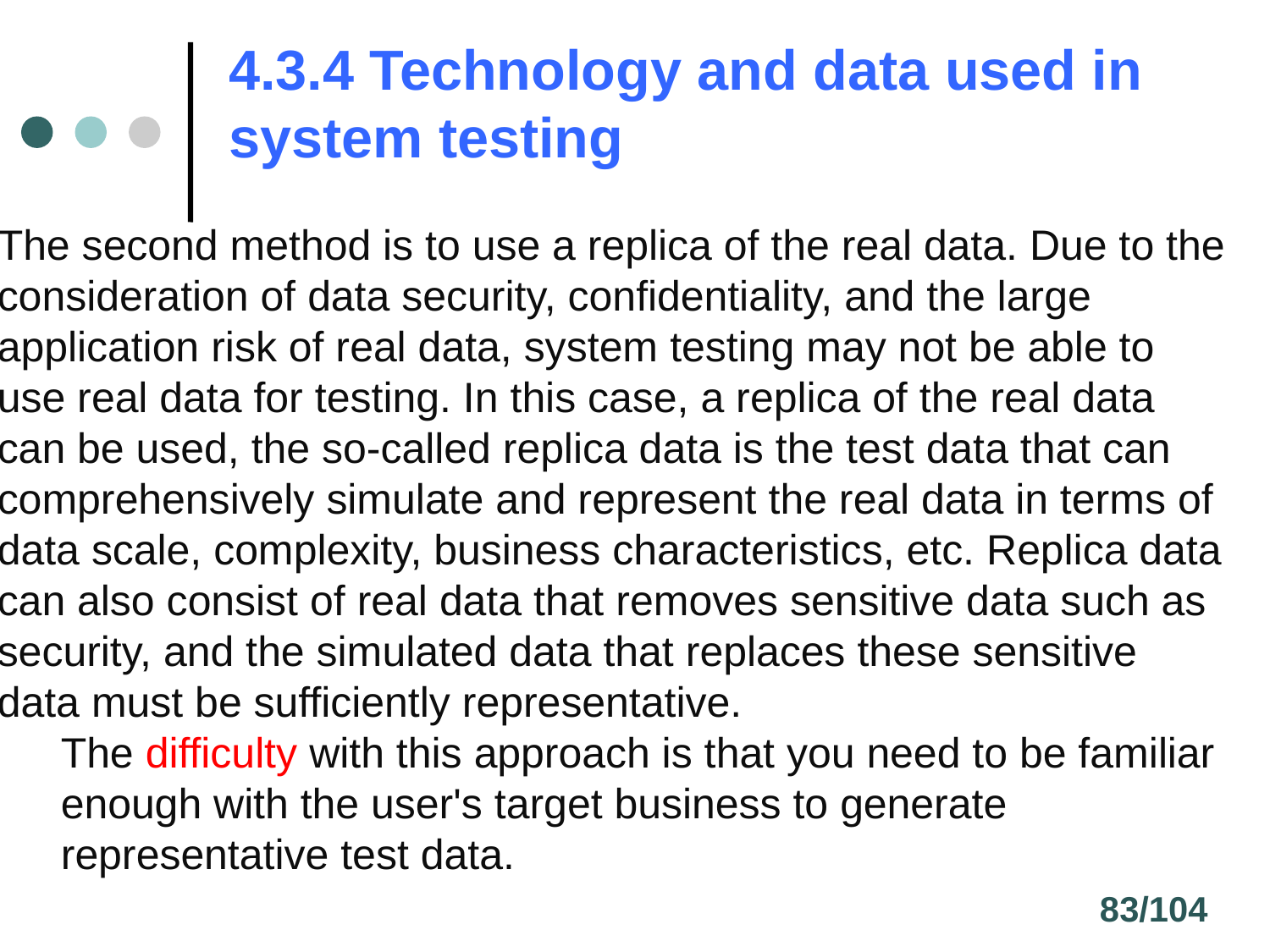

# 4.3.4 Technology and data used in system testing

The second method is to use a replica of the real data. Due to the consideration of data security, confidentiality, and the large application risk of real data, system testing may not be able to use real data for testing. In this case, a replica of the real data can be used, the so-called replica data is the test data that can comprehensively simulate and represent the real data in terms of data scale, complexity, business characteristics, etc. Replica data can also consist of real data that removes sensitive data such as security, and the simulated data that replaces these sensitive data must be sufficiently representative.
The difficulty with this approach is that you need to be familiar enough with the user's target business to generate representative test data.
83/104